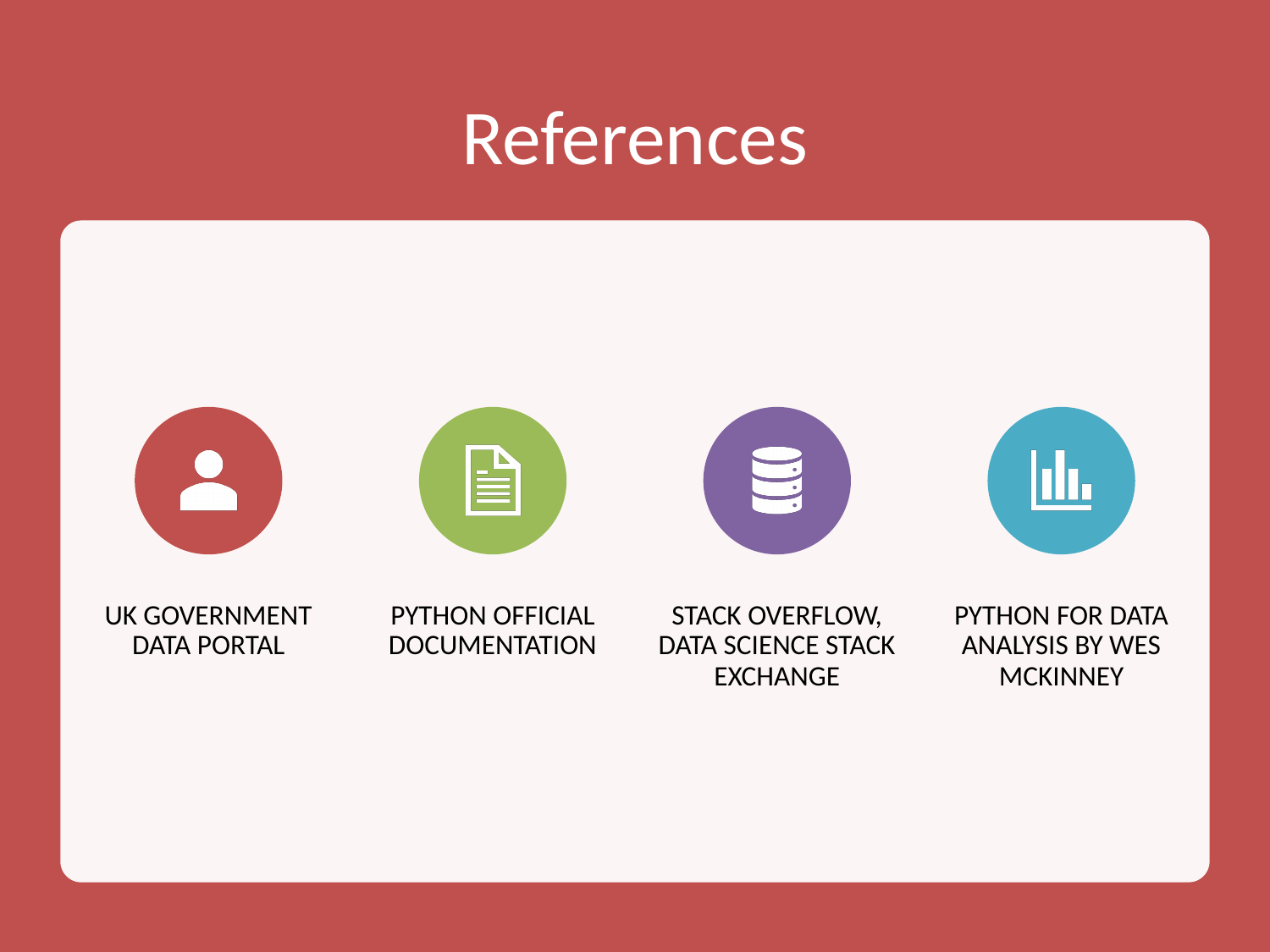

# References

UK Government Data Portal
Python Official Documentation
Stack Overflow, Data Science Stack Exchange
Python for Data Analysis by Wes McKinney